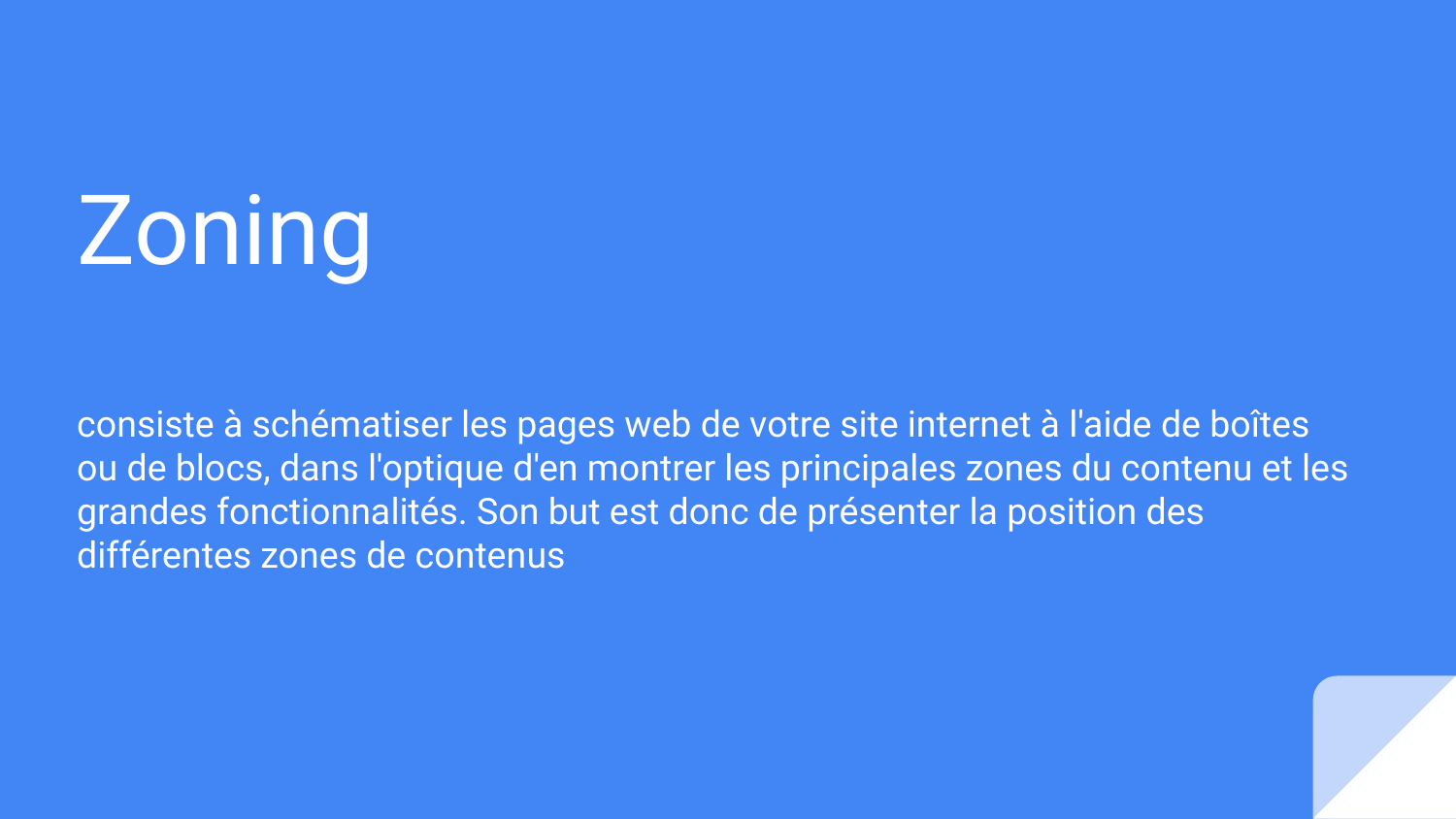

# Zoning
consiste à schématiser les pages web de votre site internet à l'aide de boîtes ou de blocs, dans l'optique d'en montrer les principales zones du contenu et les grandes fonctionnalités. Son but est donc de présenter la position des différentes zones de contenus